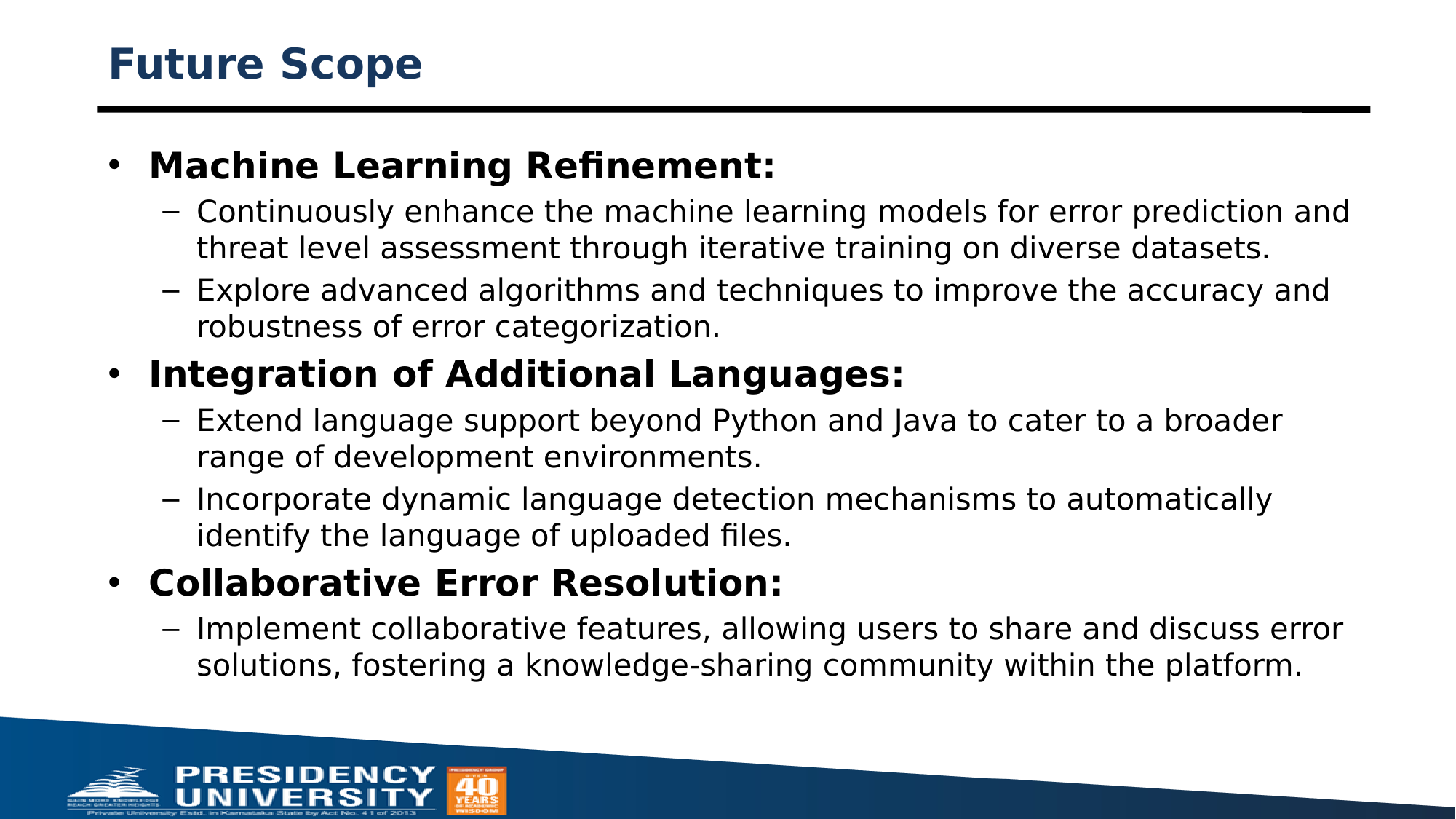

# Future Scope
Machine Learning Refinement:
Continuously enhance the machine learning models for error prediction and threat level assessment through iterative training on diverse datasets.
Explore advanced algorithms and techniques to improve the accuracy and robustness of error categorization.
Integration of Additional Languages:
Extend language support beyond Python and Java to cater to a broader range of development environments.
Incorporate dynamic language detection mechanisms to automatically identify the language of uploaded files.
Collaborative Error Resolution:
Implement collaborative features, allowing users to share and discuss error solutions, fostering a knowledge-sharing community within the platform.